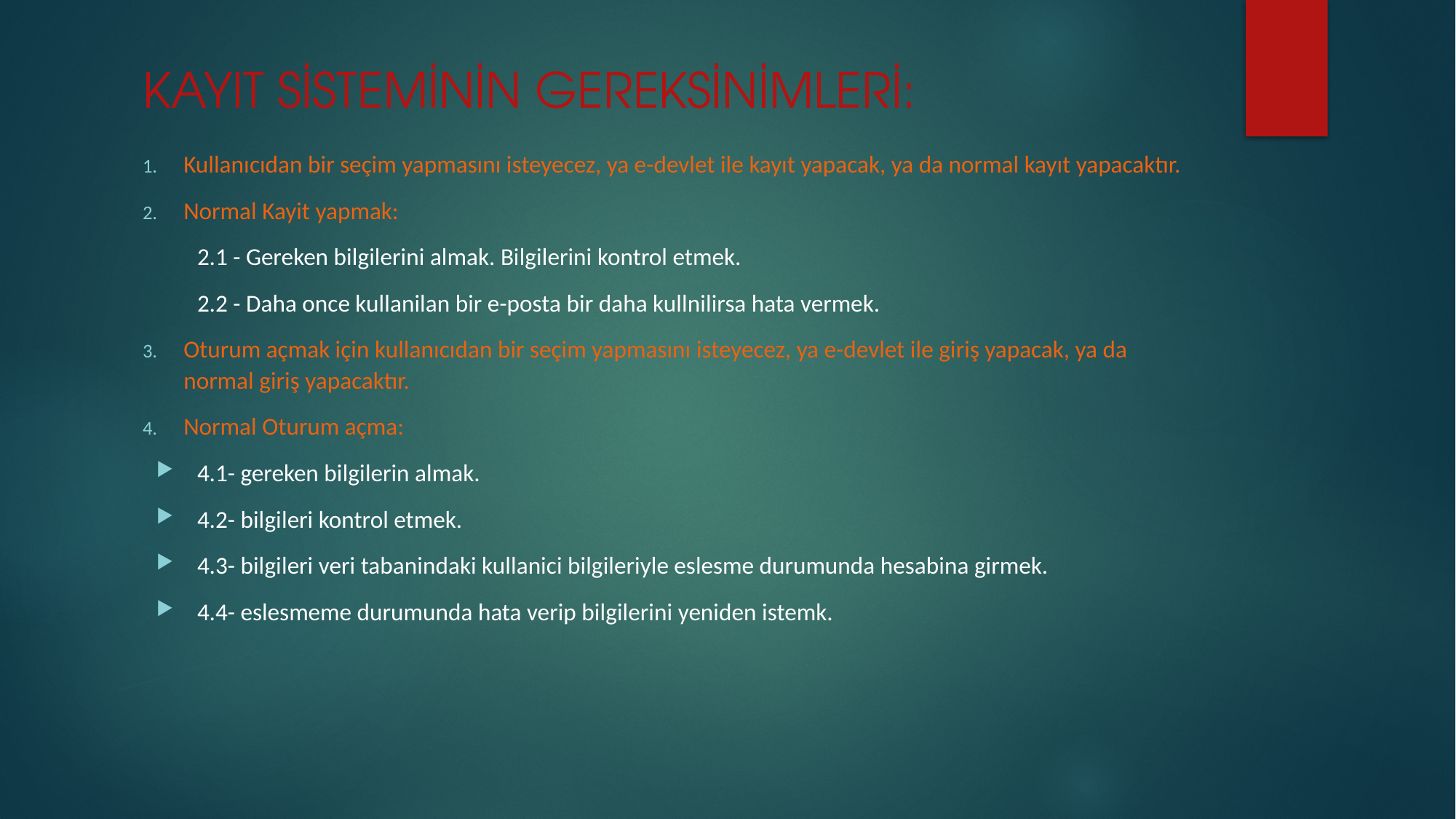

# KAYIT SİSTEMİNİN GEREKSİNİMLERİ:
Kullanıcıdan bir seçim yapmasını isteyecez, ya e-devlet ile kayıt yapacak, ya da normal kayıt yapacaktır.
Normal Kayit yapmak:
2.1 - Gereken bilgilerini almak. Bilgilerini kontrol etmek.
2.2 - Daha once kullanilan bir e-posta bir daha kullnilirsa hata vermek.
Oturum açmak için kullanıcıdan bir seçim yapmasını isteyecez, ya e-devlet ile giriş yapacak, ya da normal giriş yapacaktır.
Normal Oturum açma:
4.1- gereken bilgilerin almak.
4.2- bilgileri kontrol etmek.
4.3- bilgileri veri tabanindaki kullanici bilgileriyle eslesme durumunda hesabina girmek.
4.4- eslesmeme durumunda hata verip bilgilerini yeniden istemk.